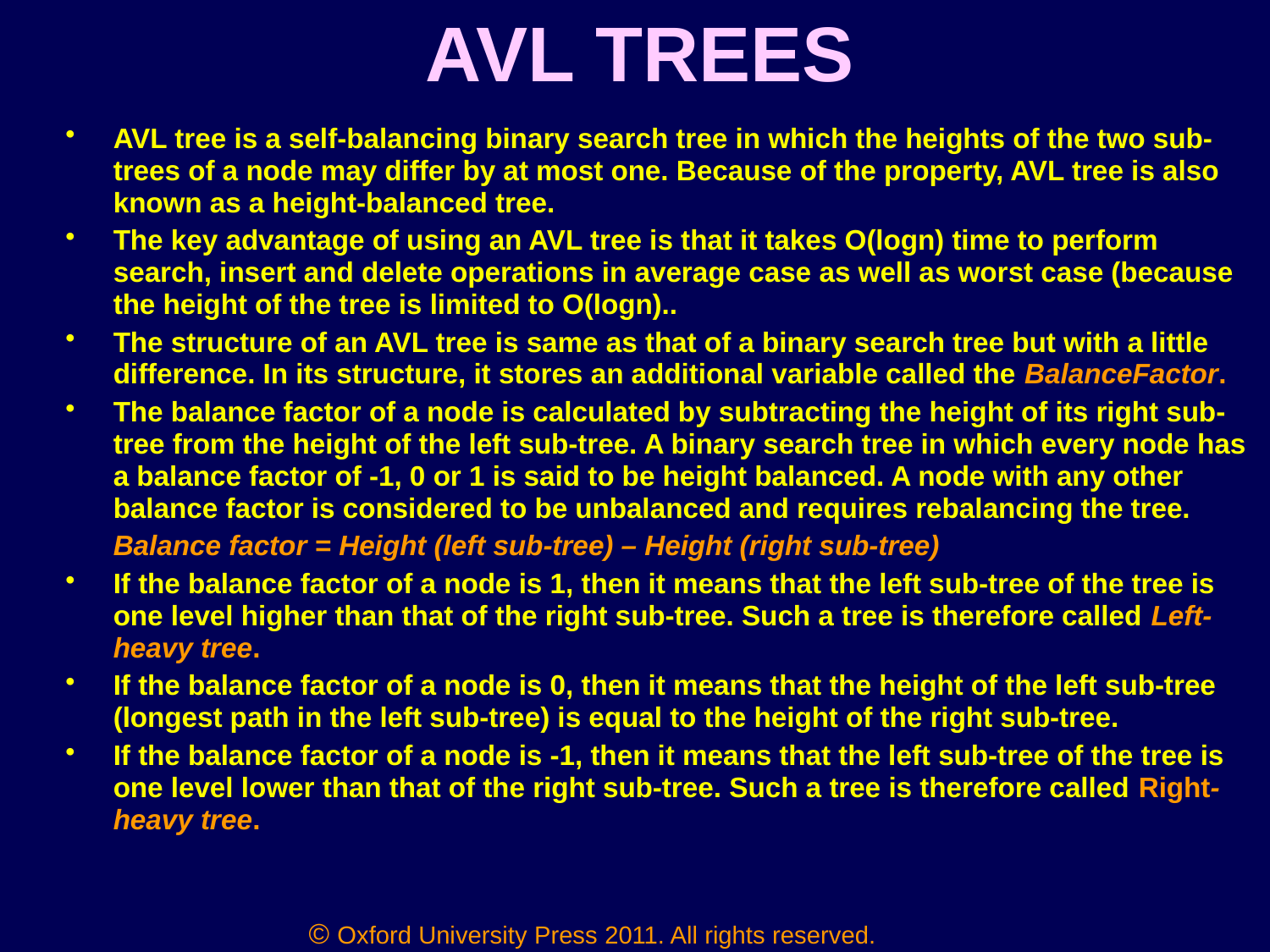

# AVL TREES
AVL tree is a self-balancing binary search tree in which the heights of the two sub-trees of a node may differ by at most one. Because of the property, AVL tree is also known as a height-balanced tree.
The key advantage of using an AVL tree is that it takes O(logn) time to perform search, insert and delete operations in average case as well as worst case (because the height of the tree is limited to O(logn)..
The structure of an AVL tree is same as that of a binary search tree but with a little difference. In its structure, it stores an additional variable called the BalanceFactor.
The balance factor of a node is calculated by subtracting the height of its right sub-tree from the height of the left sub-tree. A binary search tree in which every node has a balance factor of -1, 0 or 1 is said to be height balanced. A node with any other balance factor is considered to be unbalanced and requires rebalancing the tree.
	Balance factor = Height (left sub-tree) – Height (right sub-tree)
If the balance factor of a node is 1, then it means that the left sub-tree of the tree is one level higher than that of the right sub-tree. Such a tree is therefore called Left-heavy tree.
If the balance factor of a node is 0, then it means that the height of the left sub-tree (longest path in the left sub-tree) is equal to the height of the right sub-tree.
If the balance factor of a node is -1, then it means that the left sub-tree of the tree is one level lower than that of the right sub-tree. Such a tree is therefore called Right-heavy tree.